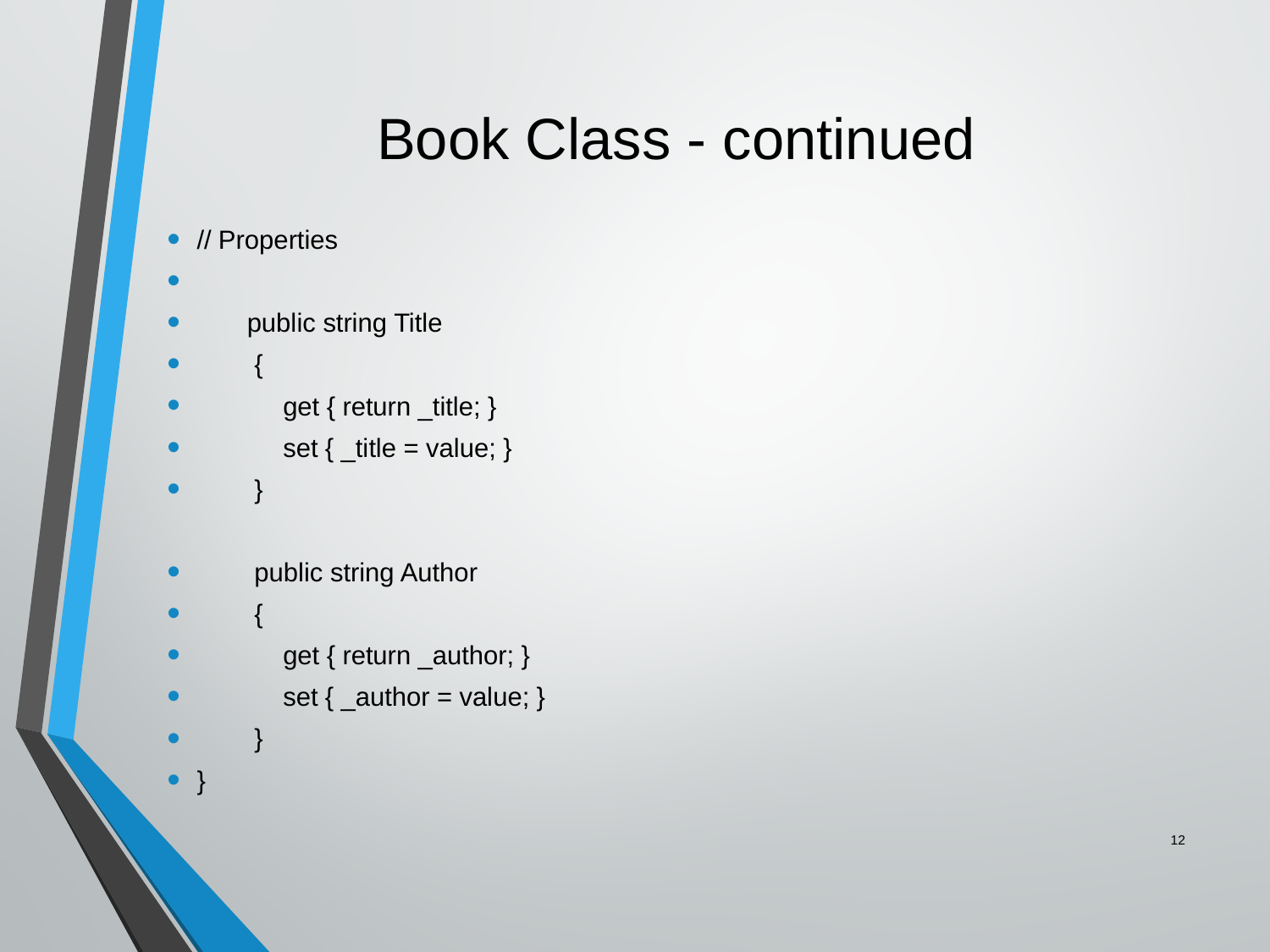

# Book Class - continued
// Properties

       public string Title
        {
            get { return _title; }
            set { _title = value; }
        }

        public string Author
        {
            get { return _author; }
            set { _author = value; }
        }
}
12